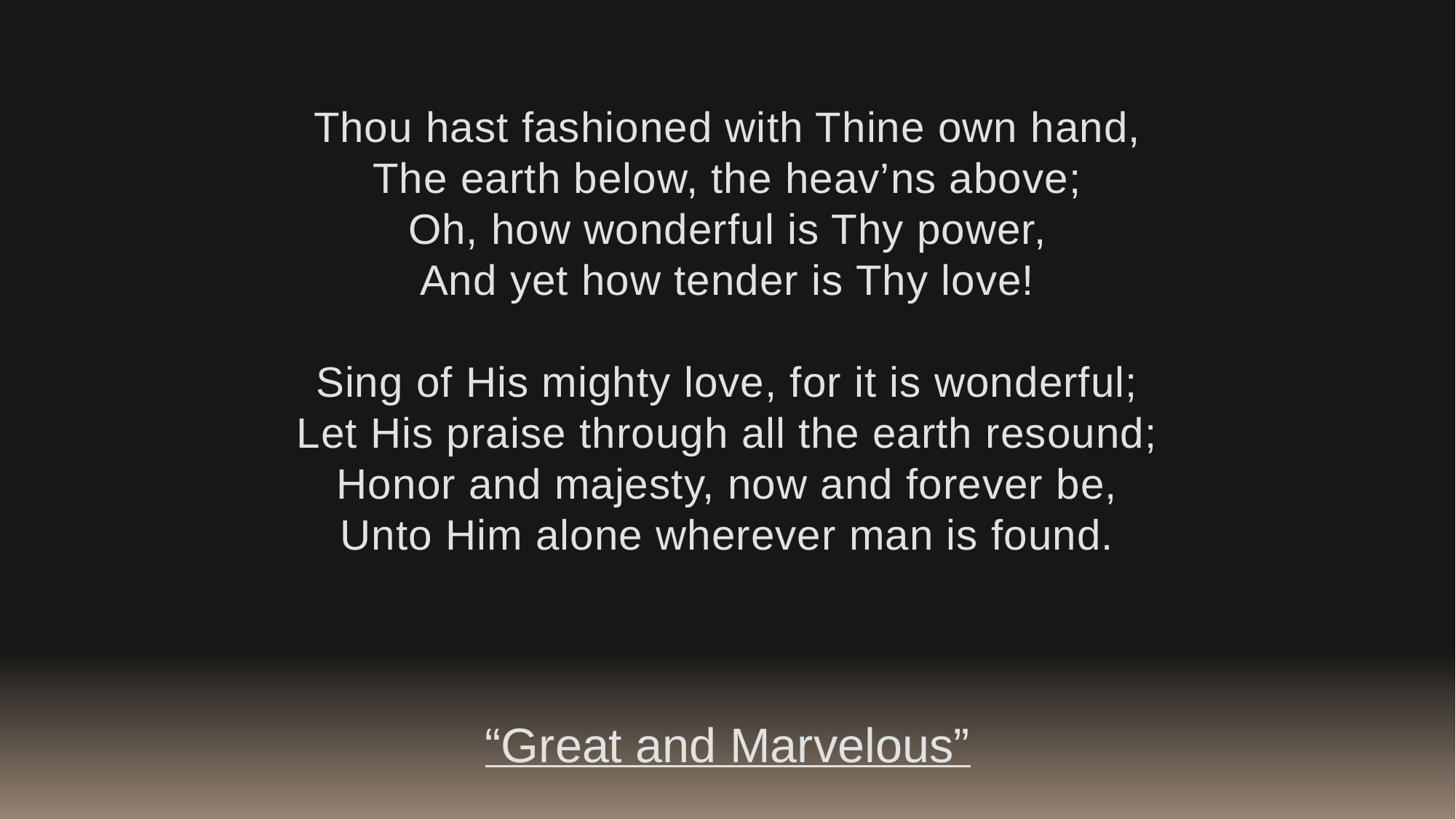

Thou hast fashioned with Thine own hand,
The earth below, the heav’ns above;
Oh, how wonderful is Thy power,
And yet how tender is Thy love!

Sing of His mighty love, for it is wonderful;
Let His praise through all the earth resound;
Honor and majesty, now and forever be,
Unto Him alone wherever man is found.

“Great and Marvelous”